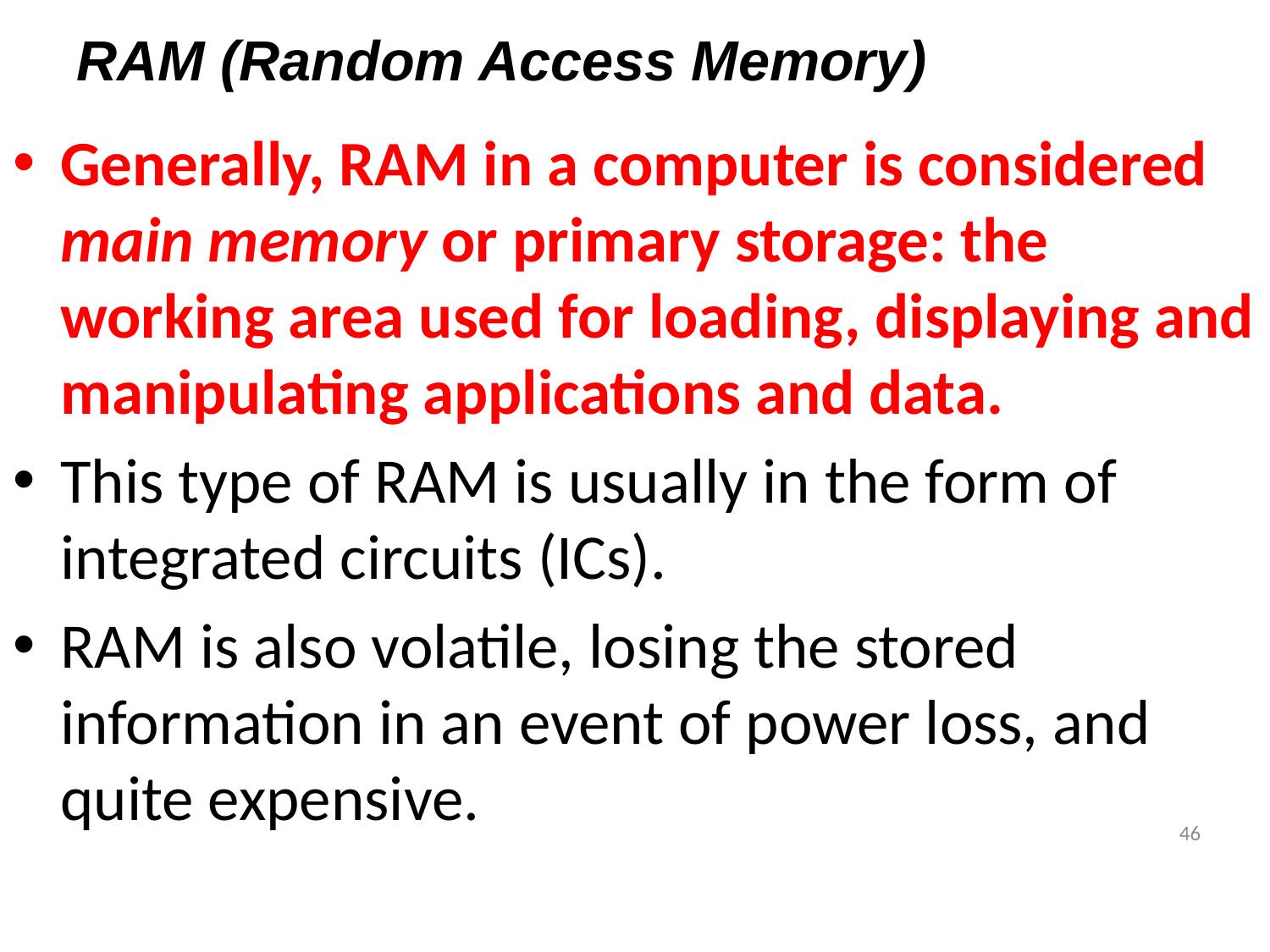

# RAM (Random Access Memory)
Generally, RAM in a computer is considered main memory or primary storage: the working area used for loading, displaying and manipulating applications and data.
This type of RAM is usually in the form of integrated circuits (ICs).
RAM is also volatile, losing the stored information in an event of power loss, and quite expensive.

46